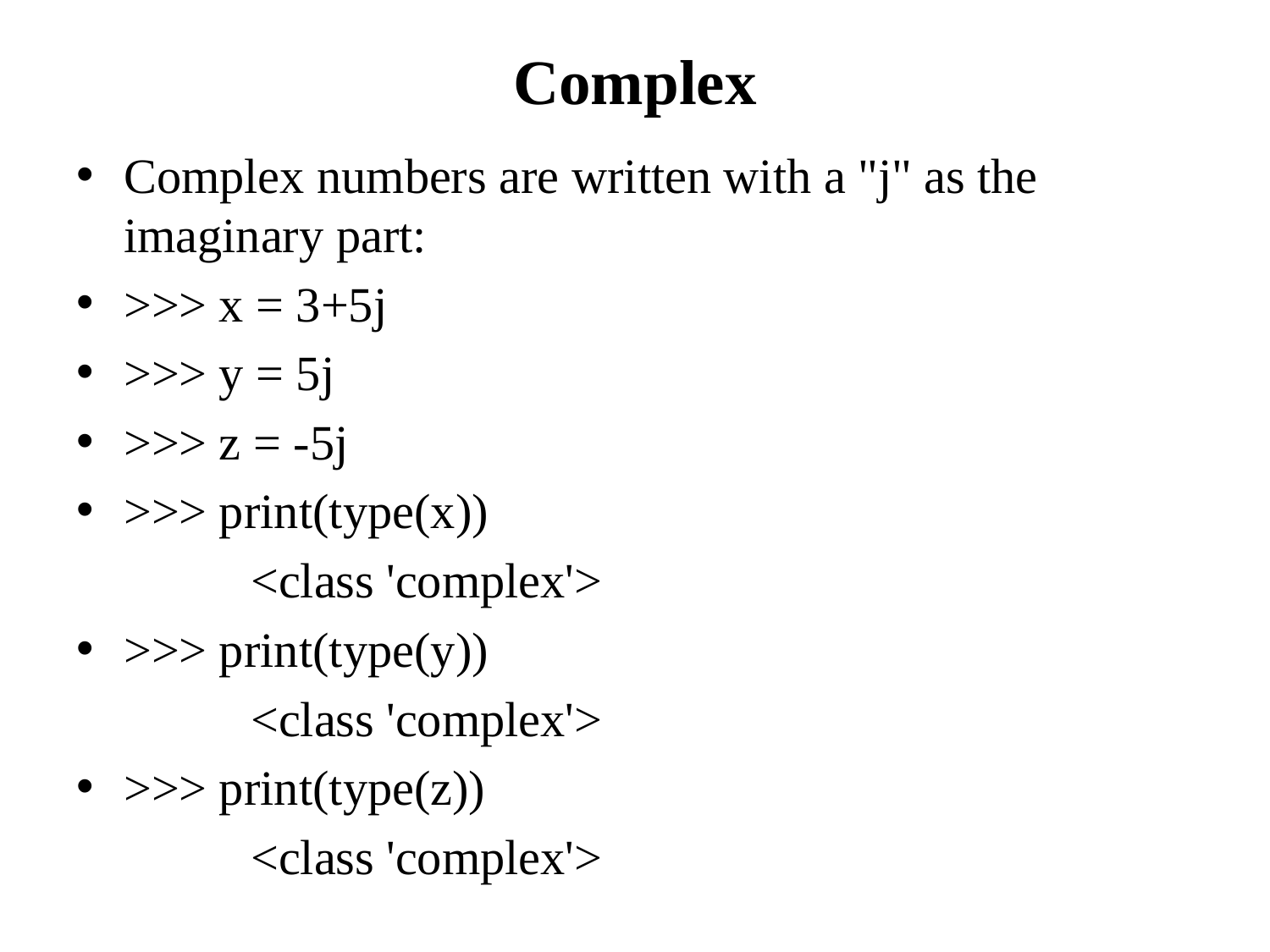

# Complex
Complex numbers are written with a "j" as the imaginary part:
>>> x = 3+5j
>>> y = 5j
>>> z = -5j
>>> print(type(x))
		<class 'complex'>
>>> print(type(y))
		<class 'complex'>
>>> print(type(z))
		<class 'complex'>